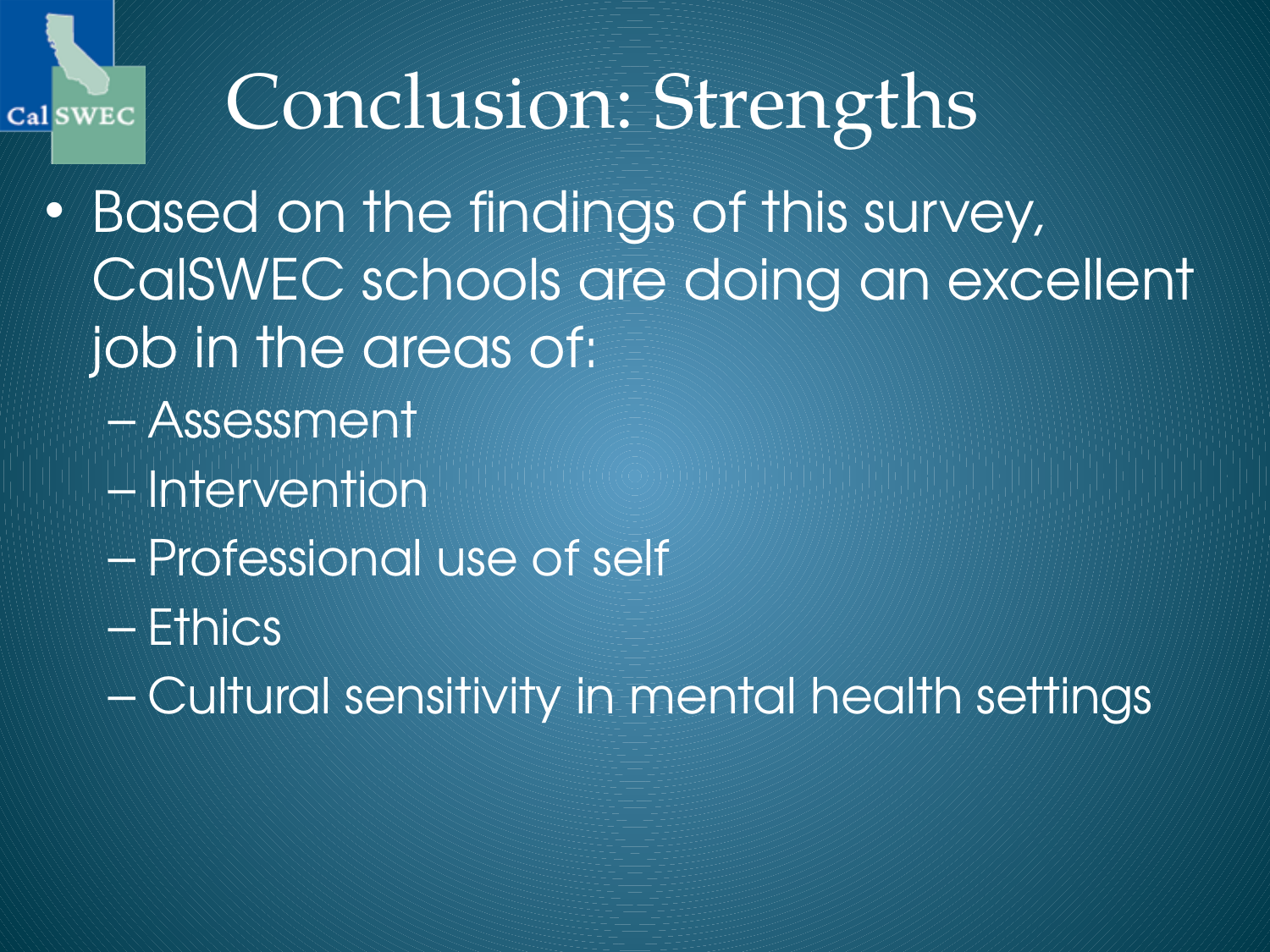

# Conclusion: Strengths
Based on the findings of this survey, CalSWEC schools are doing an excellent job in the areas of:
Assessment
Intervention
Professional use of self
Ethics
Cultural sensitivity in mental health settings